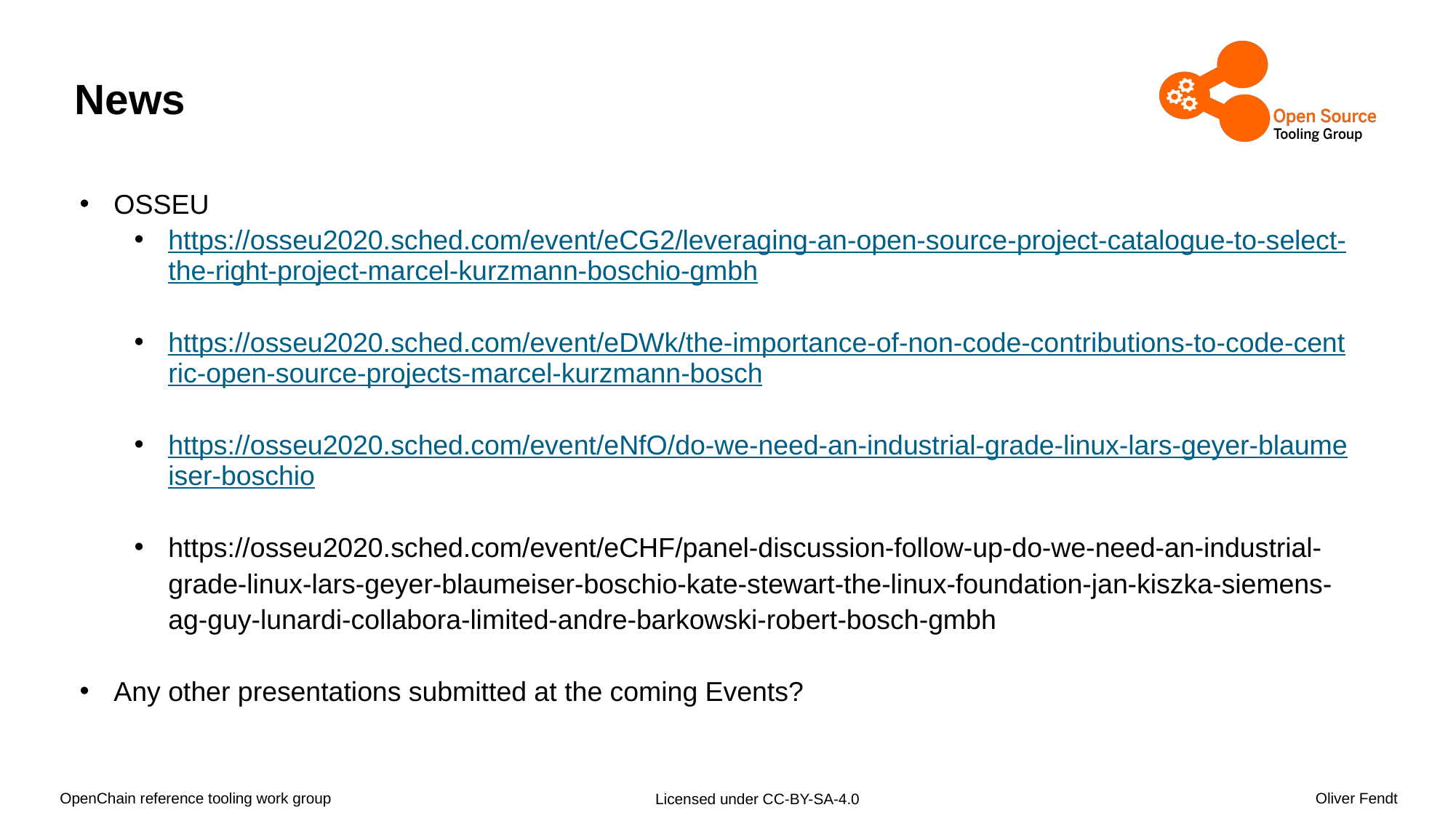

# News
OSSEU
https://osseu2020.sched.com/event/eCG2/leveraging-an-open-source-project-catalogue-to-select-the-right-project-marcel-kurzmann-boschio-gmbh

https://osseu2020.sched.com/event/eDWk/the-importance-of-non-code-contributions-to-code-centric-open-source-projects-marcel-kurzmann-bosch

https://osseu2020.sched.com/event/eNfO/do-we-need-an-industrial-grade-linux-lars-geyer-blaumeiser-boschio

https://osseu2020.sched.com/event/eCHF/panel-discussion-follow-up-do-we-need-an-industrial-grade-linux-lars-geyer-blaumeiser-boschio-kate-stewart-the-linux-foundation-jan-kiszka-siemens-ag-guy-lunardi-collabora-limited-andre-barkowski-robert-bosch-gmbh

Any other presentations submitted at the coming Events?